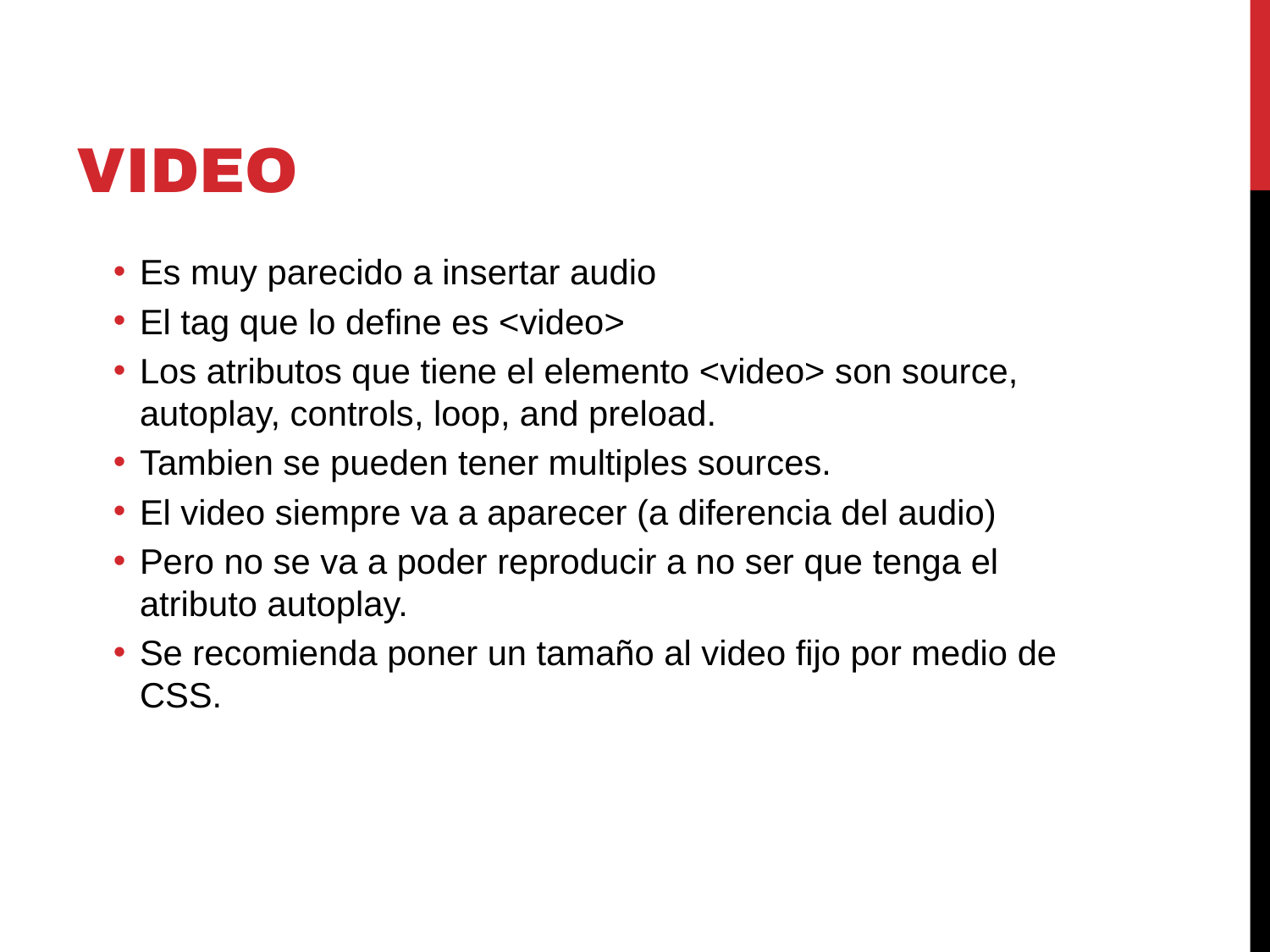

# Video
Es muy parecido a insertar audio
El tag que lo define es <video>
Los atributos que tiene el elemento <video> son source, autoplay, controls, loop, and preload.
Tambien se pueden tener multiples sources.
El video siempre va a aparecer (a diferencia del audio)
Pero no se va a poder reproducir a no ser que tenga el atributo autoplay.
Se recomienda poner un tamaño al video fijo por medio de CSS.